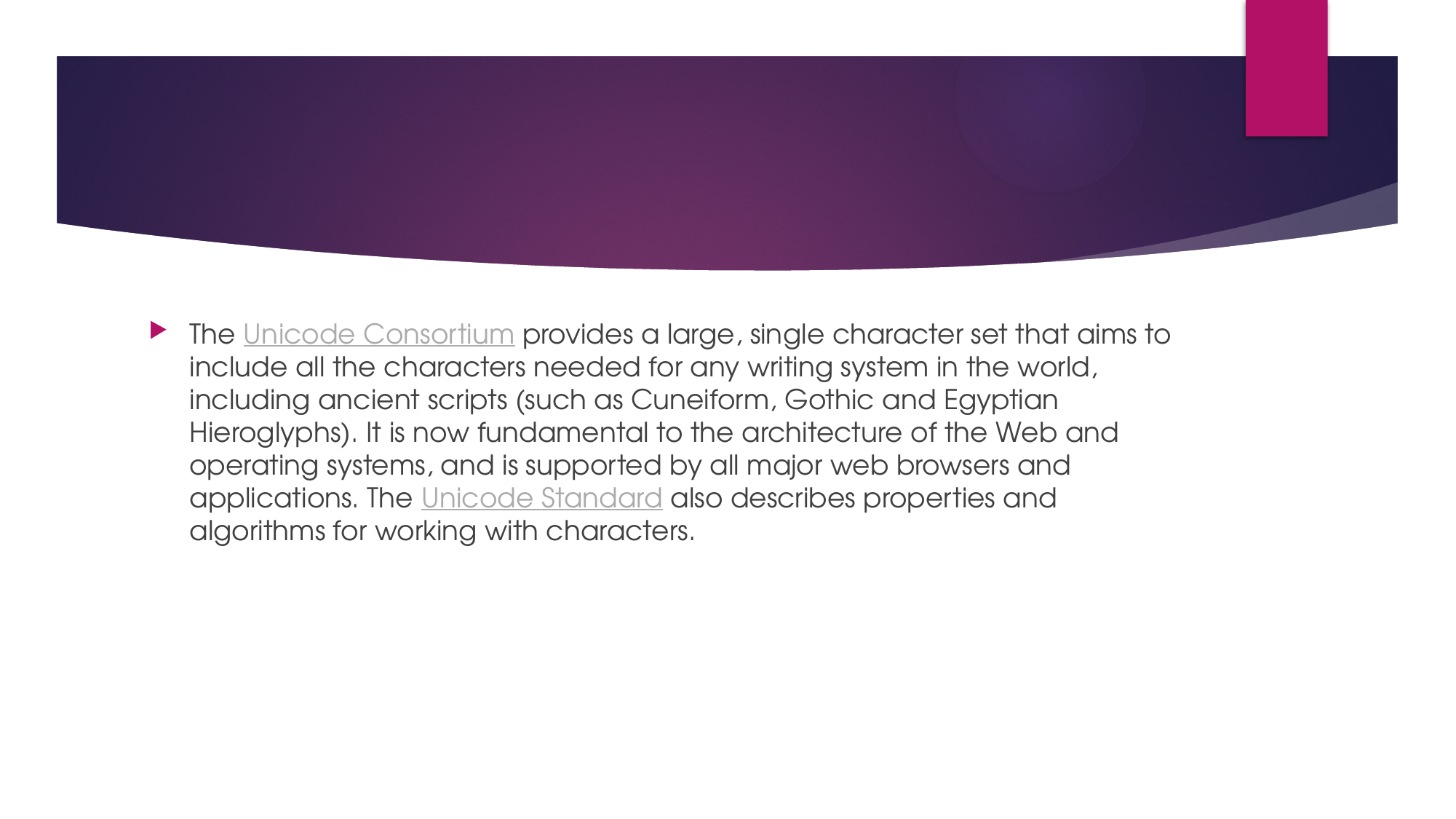

#
The Unicode Consortium provides a large, single character set that aims to include all the characters needed for any writing system in the world, including ancient scripts (such as Cuneiform, Gothic and Egyptian Hieroglyphs). It is now fundamental to the architecture of the Web and operating systems, and is supported by all major web browsers and applications. The Unicode Standard also describes properties and algorithms for working with characters.